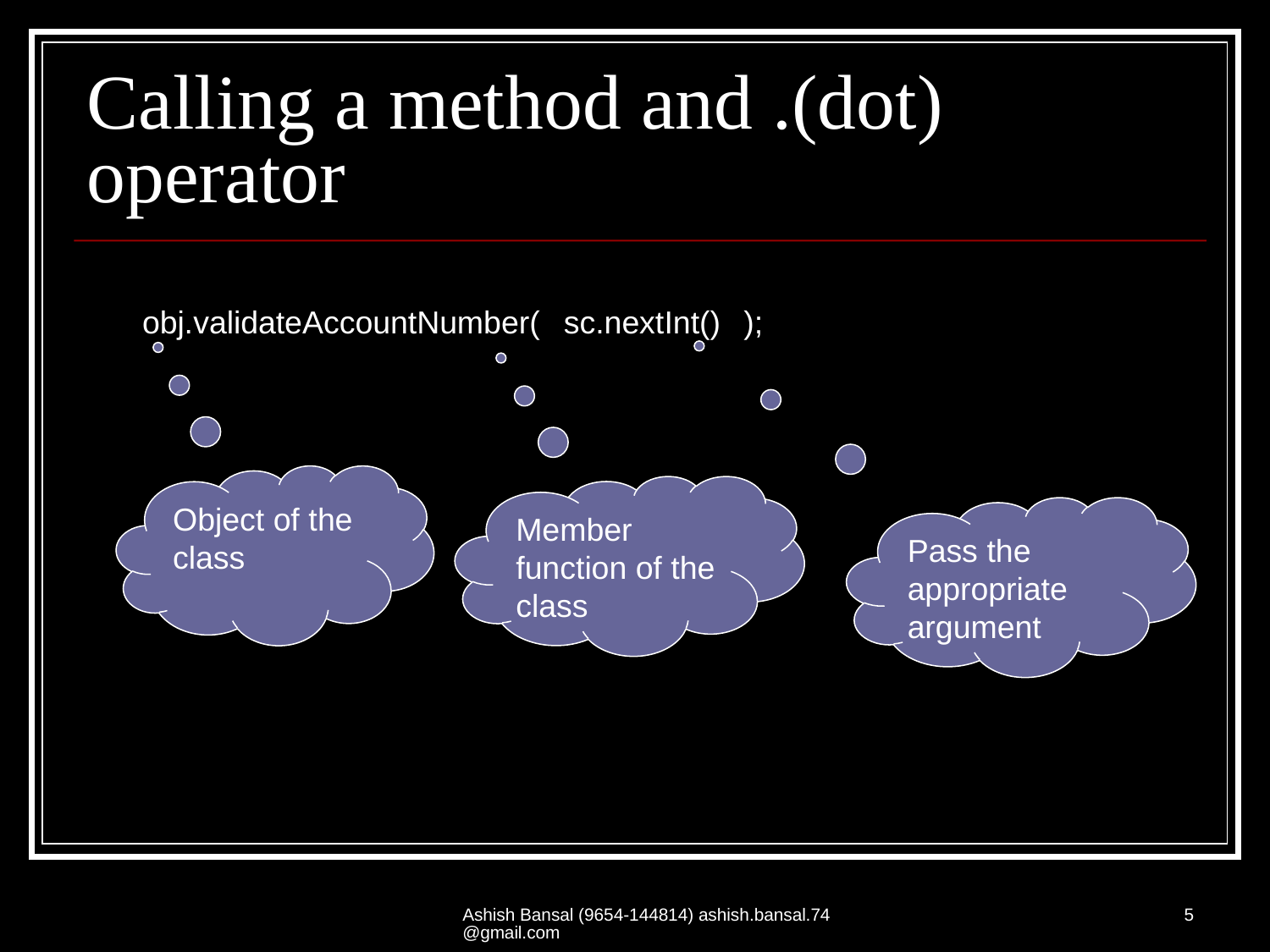

# Calling a method and .(dot) operator
obj.validateAccountNumber(                       );
sc.nextInt()
Object of the class
Member function of the class
Pass the appropriate argument
Ashish Bansal (9654-144814) ashish.bansal.74@gmail.com
5